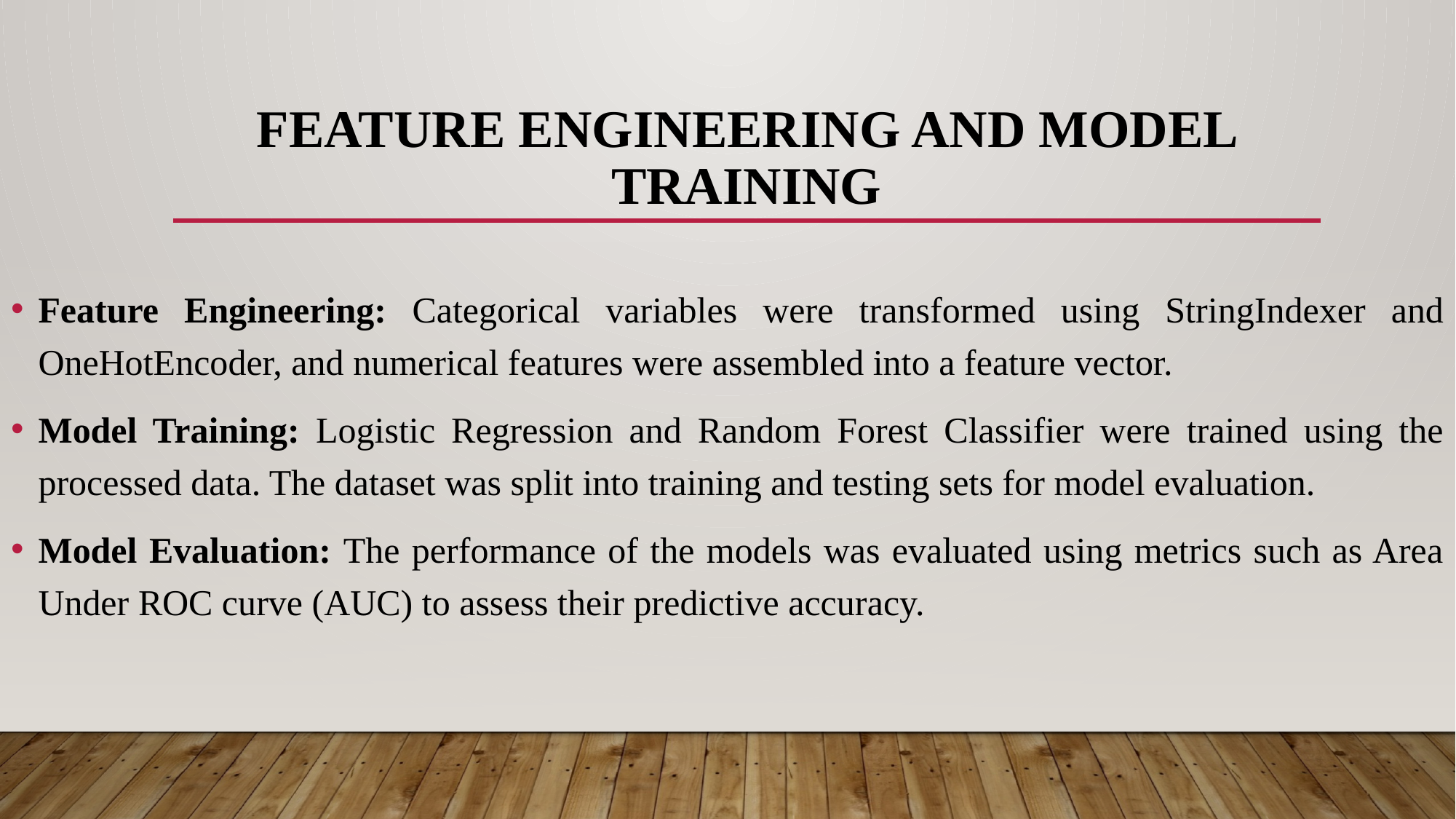

# FEATURE ENGINEERING AND MODEL TRAINING
Feature Engineering: Categorical variables were transformed using StringIndexer and OneHotEncoder, and numerical features were assembled into a feature vector.
Model Training: Logistic Regression and Random Forest Classifier were trained using the processed data. The dataset was split into training and testing sets for model evaluation.
Model Evaluation: The performance of the models was evaluated using metrics such as Area Under ROC curve (AUC) to assess their predictive accuracy.